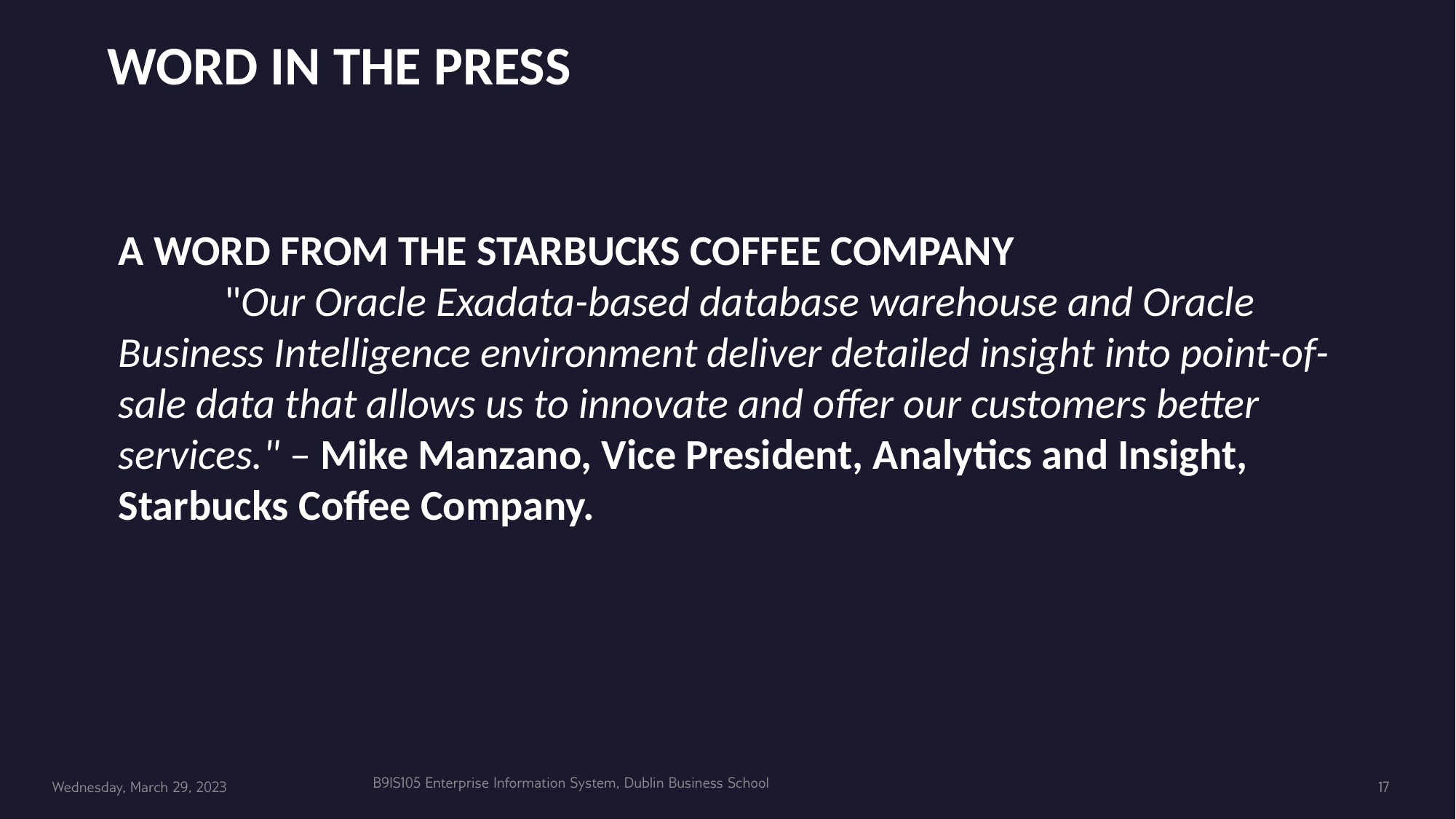

Word in the press
A word from THE Starbucks Coffee Company
           "Our Oracle Exadata-based database warehouse and Oracle Business Intelligence environment deliver detailed insight into point-of-sale data that allows us to innovate and offer our customers better services." – Mike Manzano, Vice President, Analytics and Insight, Starbucks Coffee Company.
B9IS105 Enterprise Information System, Dublin Business School
Wednesday, March 29, 2023
17